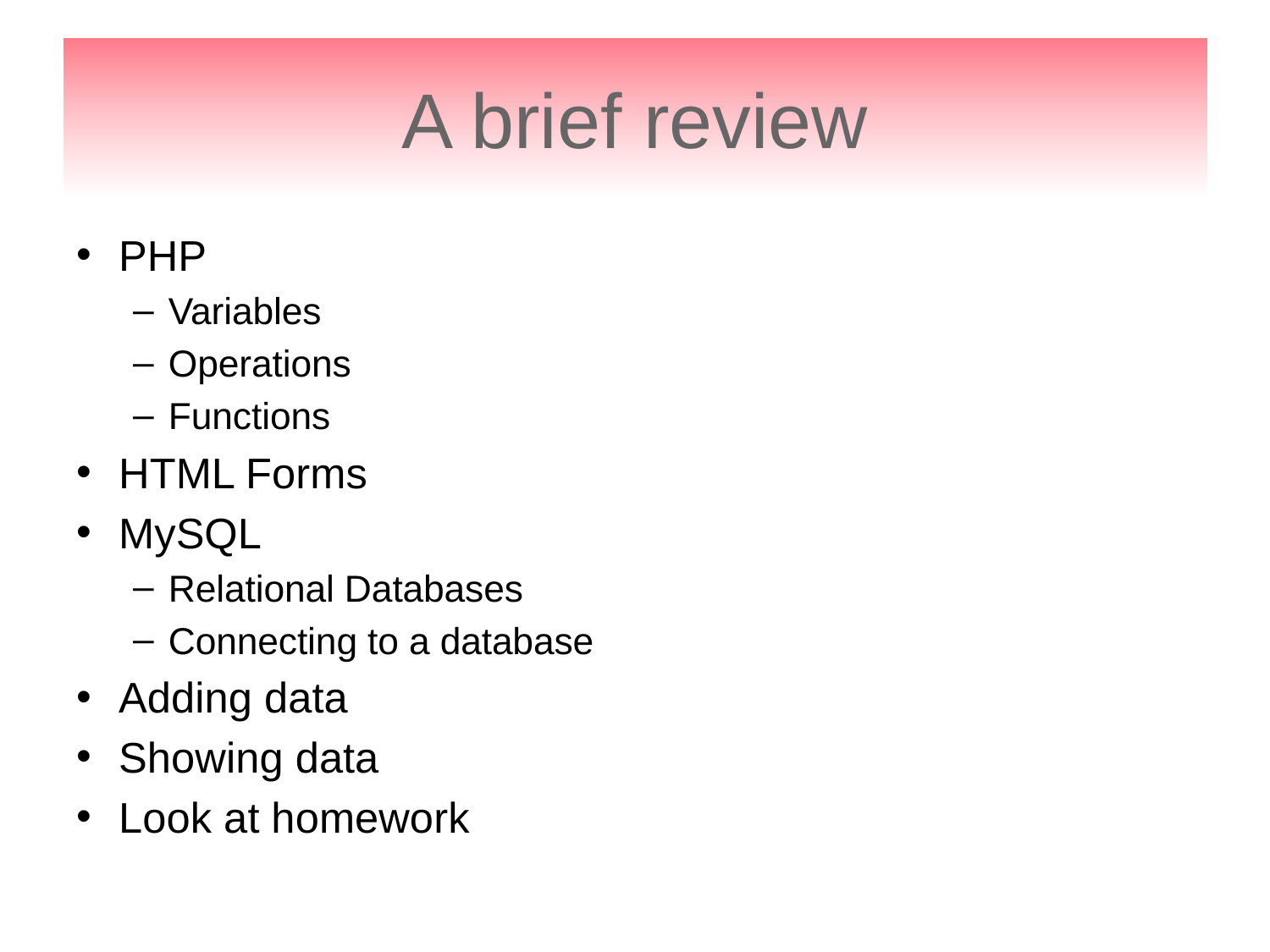

# A brief review
PHP
Variables
Operations
Functions
HTML Forms
MySQL
Relational Databases
Connecting to a database
Adding data
Showing data
Look at homework